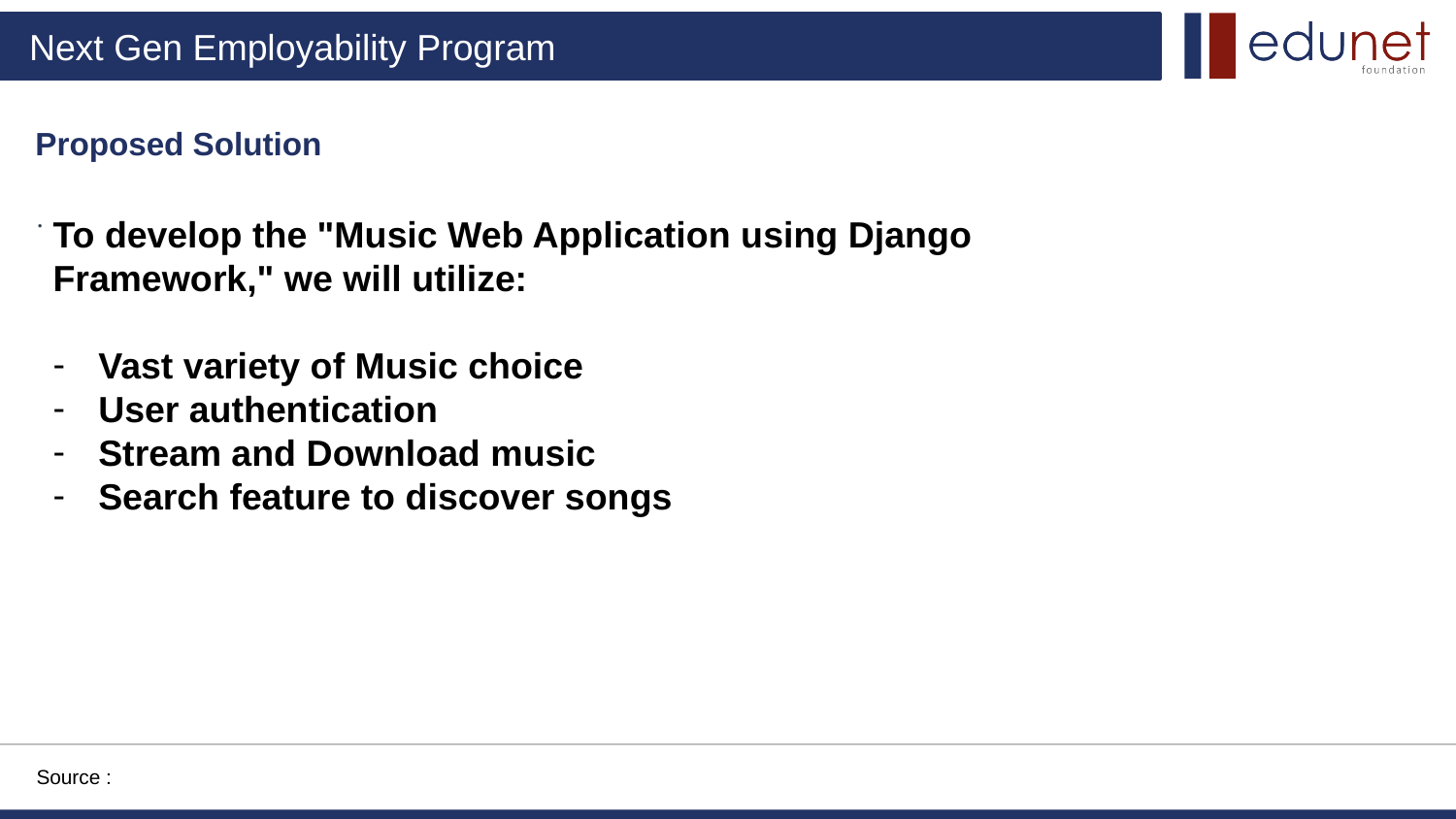

Proposed Solution
.
To develop the "Music Web Application using Django Framework," we will utilize:

Vast variety of Music choice
User authentication
Stream and Download music
Search feature to discover songs
Source :